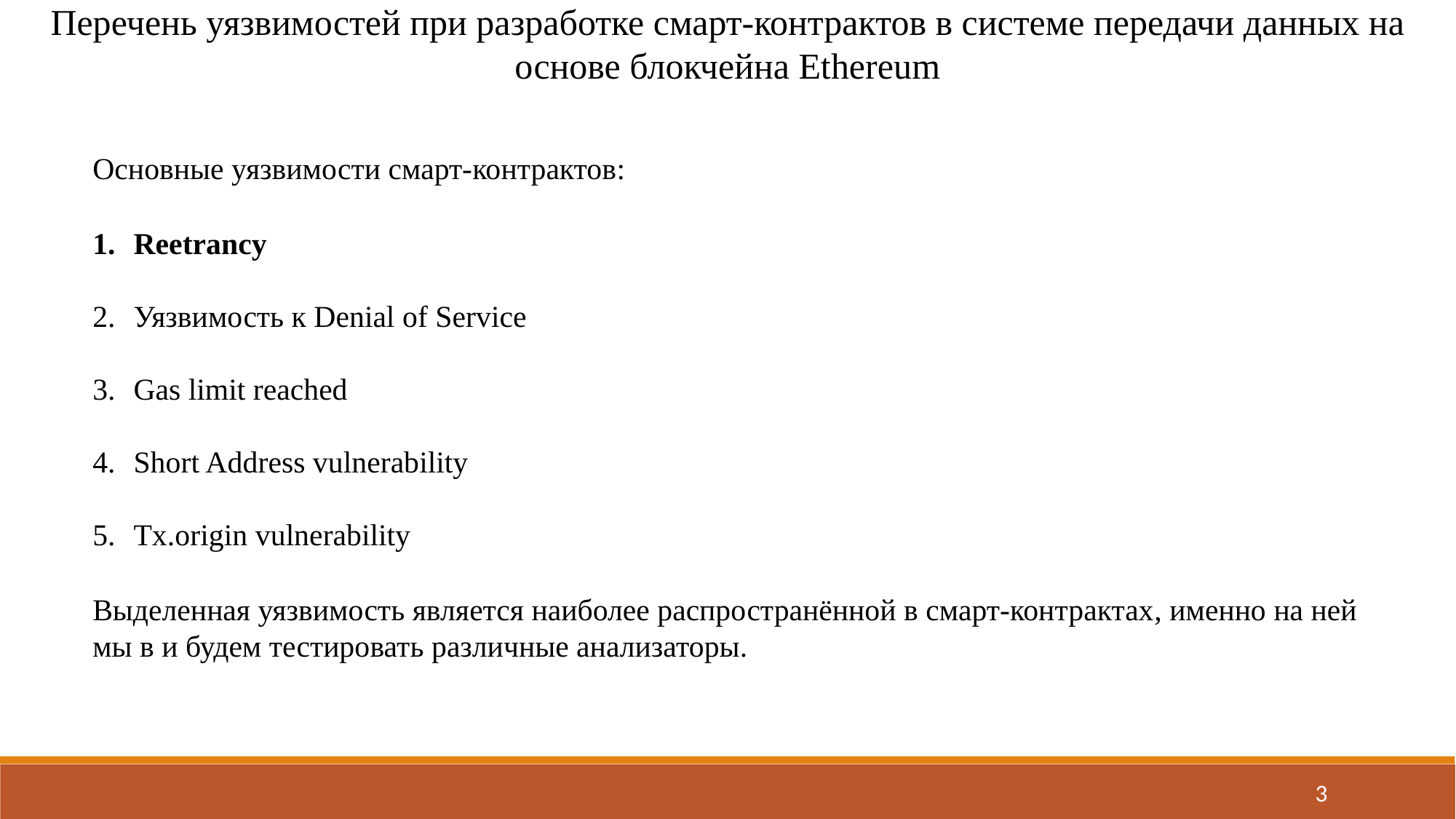

# Перечень уязвимостей при разработке смарт-контрактов в системе передачи данных на основе блокчейна Ethereum
Основные уязвимости смарт-контрактов:
Reetrancy

Уязвимость к Denial of Service

Gas limit reached

Short Address vulnerability

Tx.origin vulnerability
Выделенная уязвимость является наиболее распространённой в смарт-контрактах, именно на ней мы в и будем тестировать различные анализаторы.
3